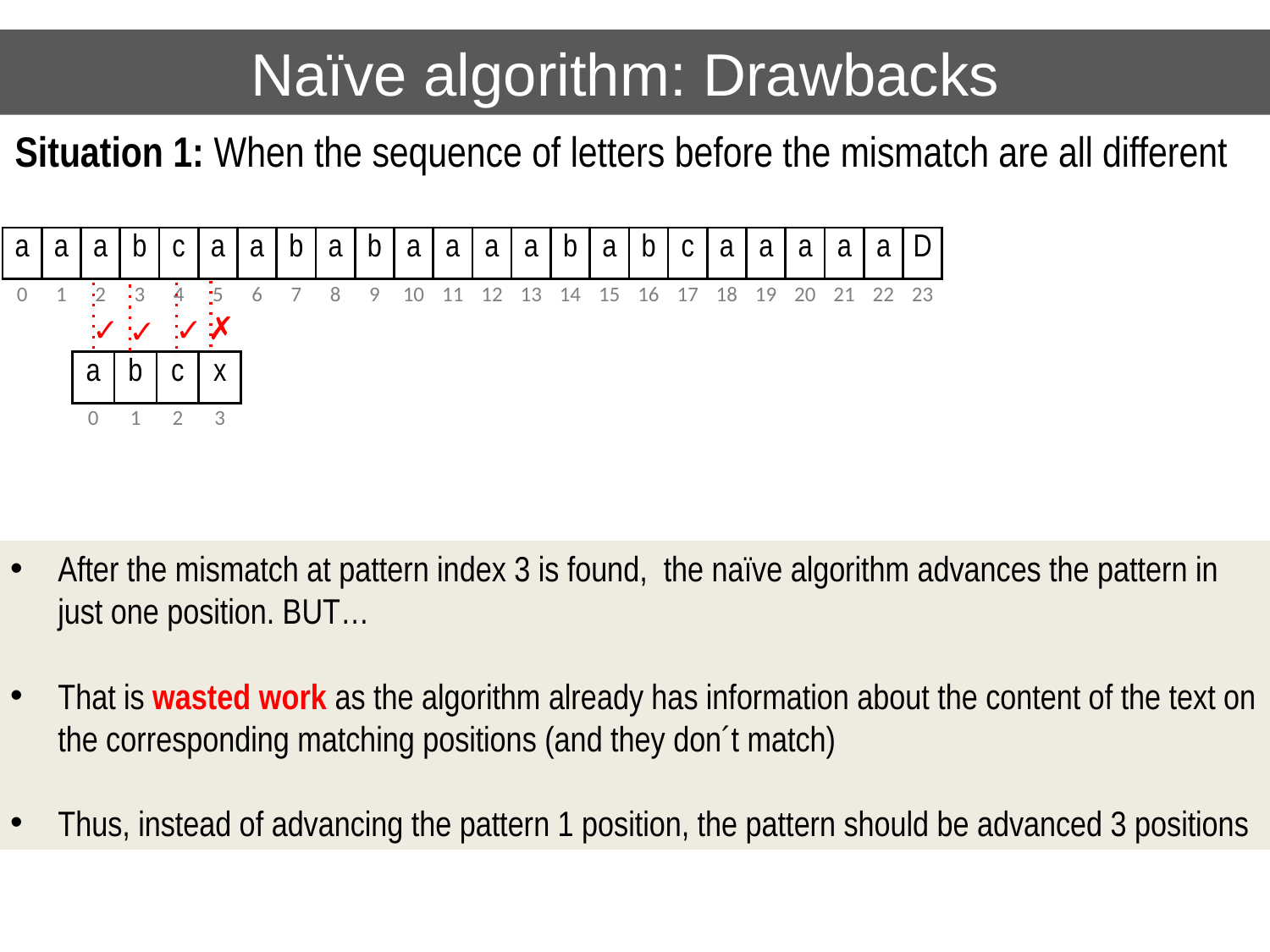

# Naïve algorithm: Drawbacks
Situation 1: When the sequence of letters before the mismatch are all different
| a | a | a | b | c | a | a | b | a | b | a | a | a | a | b | a | b | c | a | a | a | a | a | D |
| --- | --- | --- | --- | --- | --- | --- | --- | --- | --- | --- | --- | --- | --- | --- | --- | --- | --- | --- | --- | --- | --- | --- | --- |
| 0 | 1 | 2 | 3 | 4 | 5 | 6 | 7 | 8 | 9 | 10 | 11 | 12 | 13 | 14 | 15 | 16 | 17 | 18 | 19 | 20 | 21 | 22 | 23 |
✗
✓
✓
✓
| a | b | c | x |
| --- | --- | --- | --- |
| 0 | 1 | 2 | 3 |
After the mismatch at pattern index 3 is found,  the naïve algorithm advances the pattern in just one position. BUT…

That is wasted work as the algorithm already has information about the content of the text on the corresponding matching positions (and they don´t match)

Thus, instead of advancing the pattern 1 position, the pattern should be advanced 3 positions